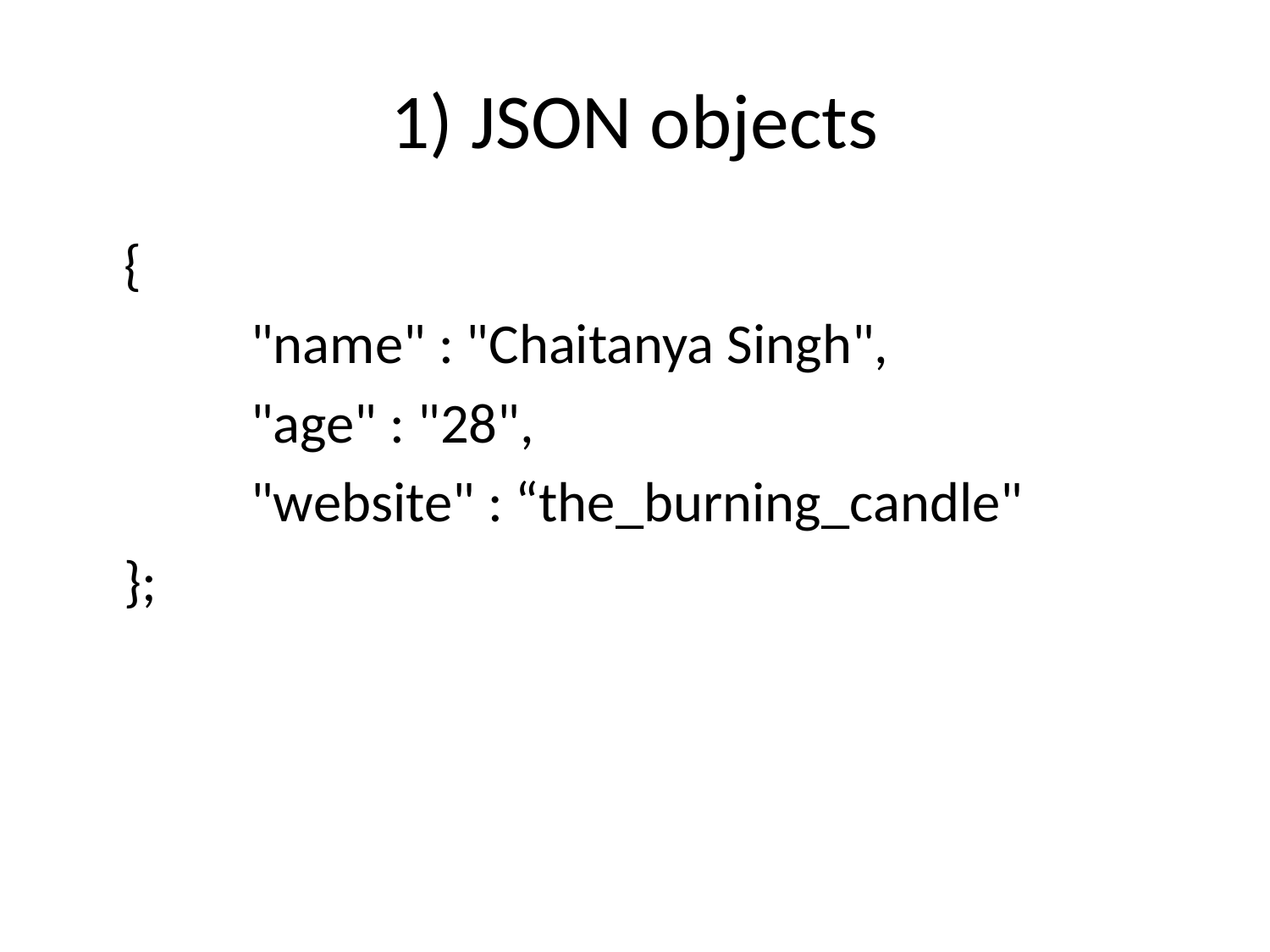

# 1) JSON objects
	{
		"name" : "Chaitanya Singh",
		"age" : "28",
		"website" : “the_burning_candle"
	};